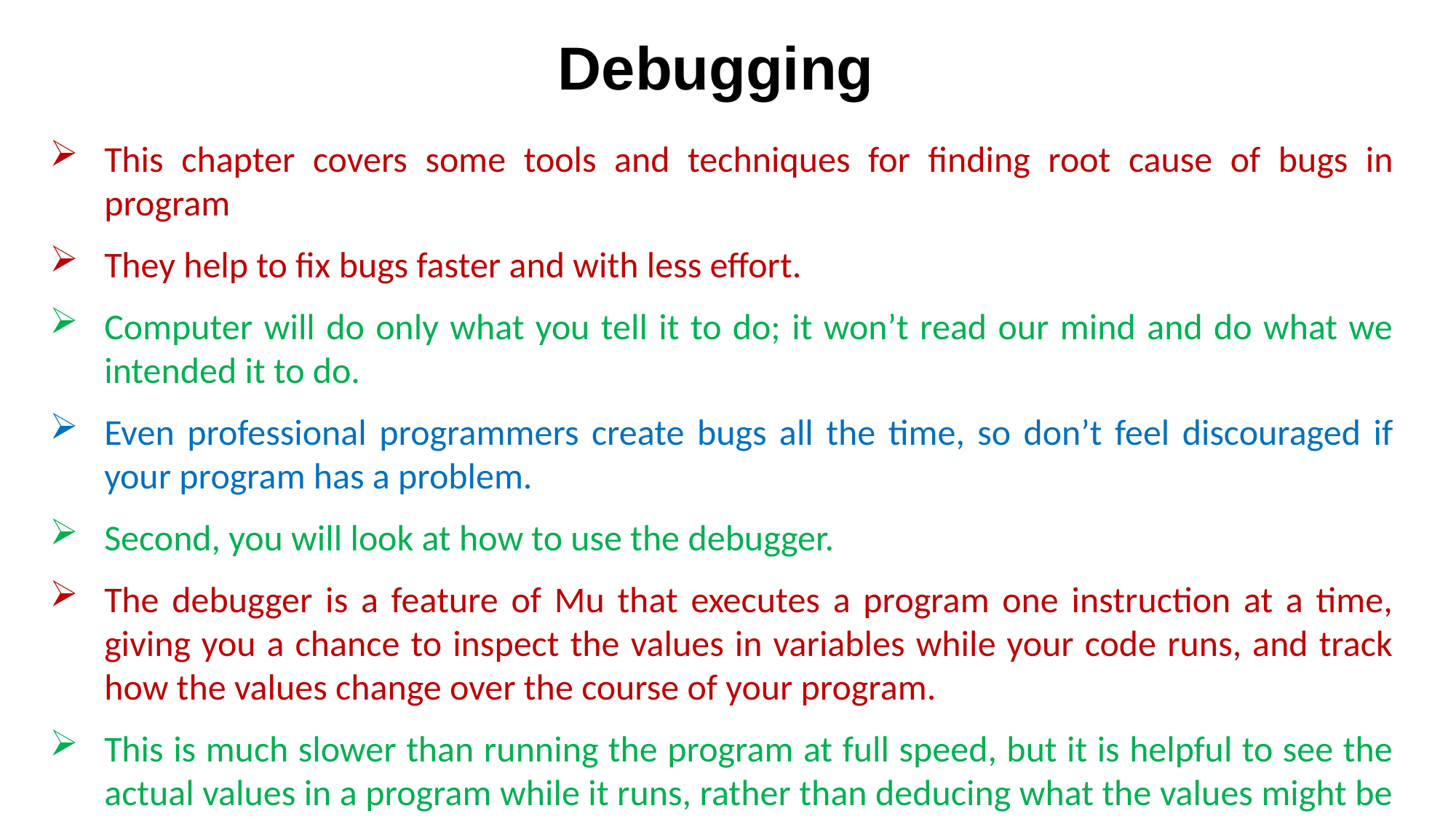

# Debugging
This chapter covers some tools and techniques for finding root cause of bugs in program
They help to fix bugs faster and with less effort.
Computer will do only what you tell it to do; it won’t read our mind and do what we intended it to do.
Even professional programmers create bugs all the time, so don’t feel discouraged if your program has a problem.
Second, you will look at how to use the debugger.
The debugger is a feature of Mu that executes a program one instruction at a time, giving you a chance to inspect the values in variables while your code runs, and track how the values change over the course of your program.
This is much slower than running the program at full speed, but it is helpful to see the actual values in a program while it runs, rather than deducing what the values might be from the source code.